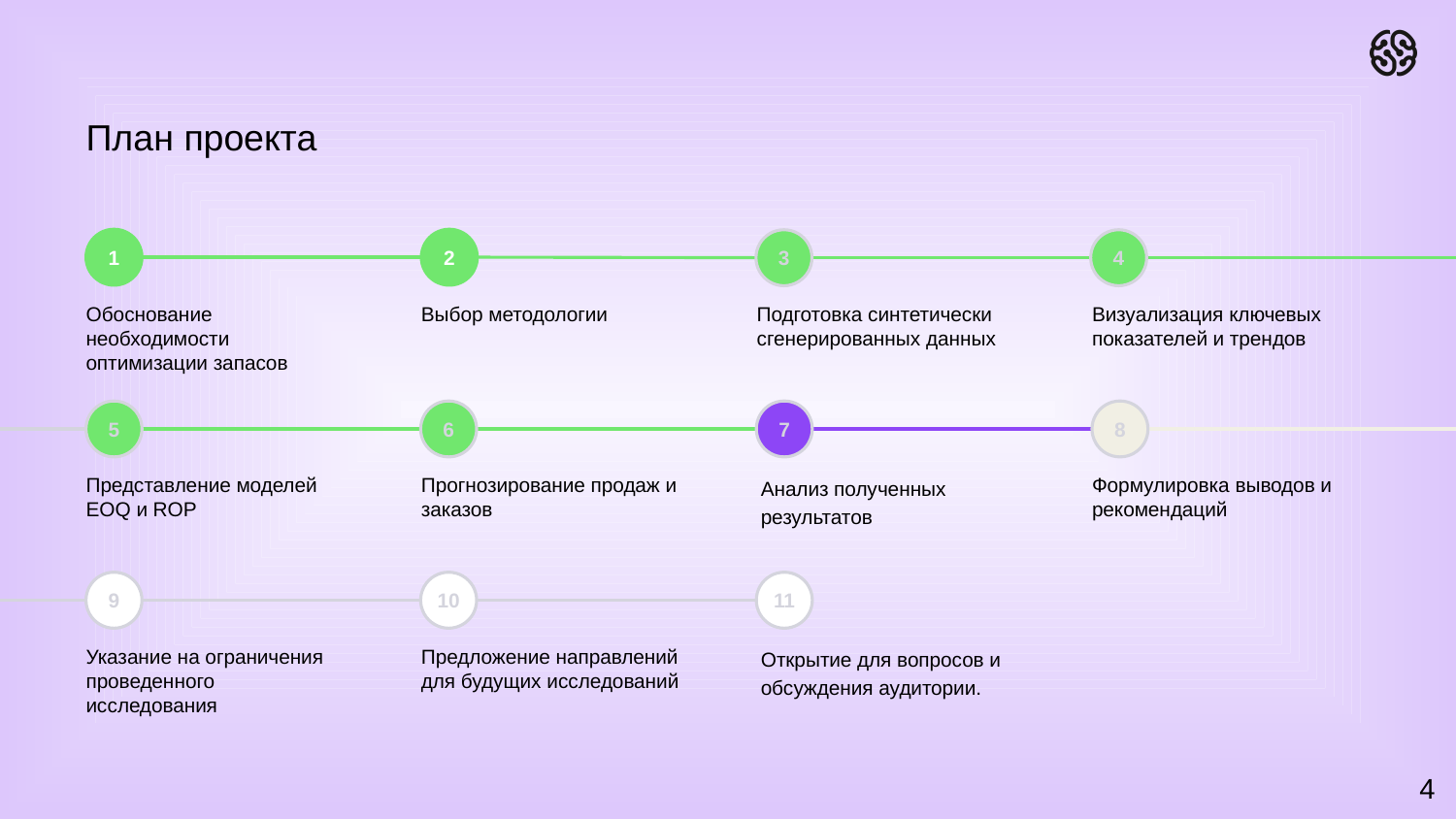

# План проекта
2
1
3
4
Обоснование необходимости оптимизации запасов
Выбор методологии
Подготовка синтетически сгенерированных данных
Визуализация ключевых показателей и трендов
5
6
7
8
Представление моделей EOQ и ROP
Прогнозирование продаж и заказов
Анализ полученных результатов
Формулировка выводов и рекомендаций
9
10
11
Указание на ограничения проведенного исследования
Предложение направлений для будущих исследований
Открытие для вопросов и обсуждения аудитории.
4